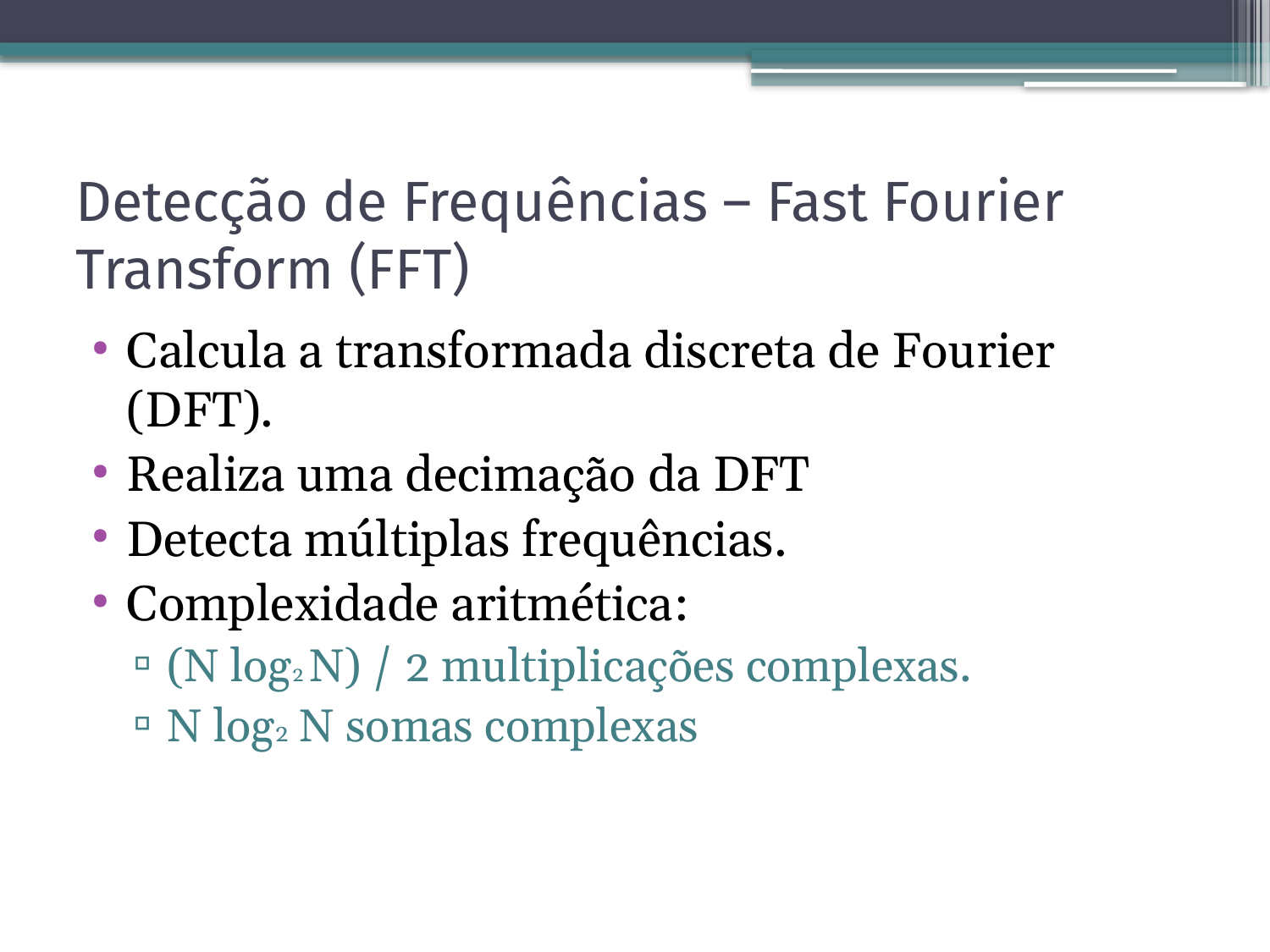

# Detecção de Frequências – Fast Fourier Transform (FFT)
Calcula a transformada discreta de Fourier (DFT).
Realiza uma decimação da DFT
Detecta múltiplas frequências.
Complexidade aritmética:
(N log2 N) / 2 multiplicações complexas.
N log2 N somas complexas